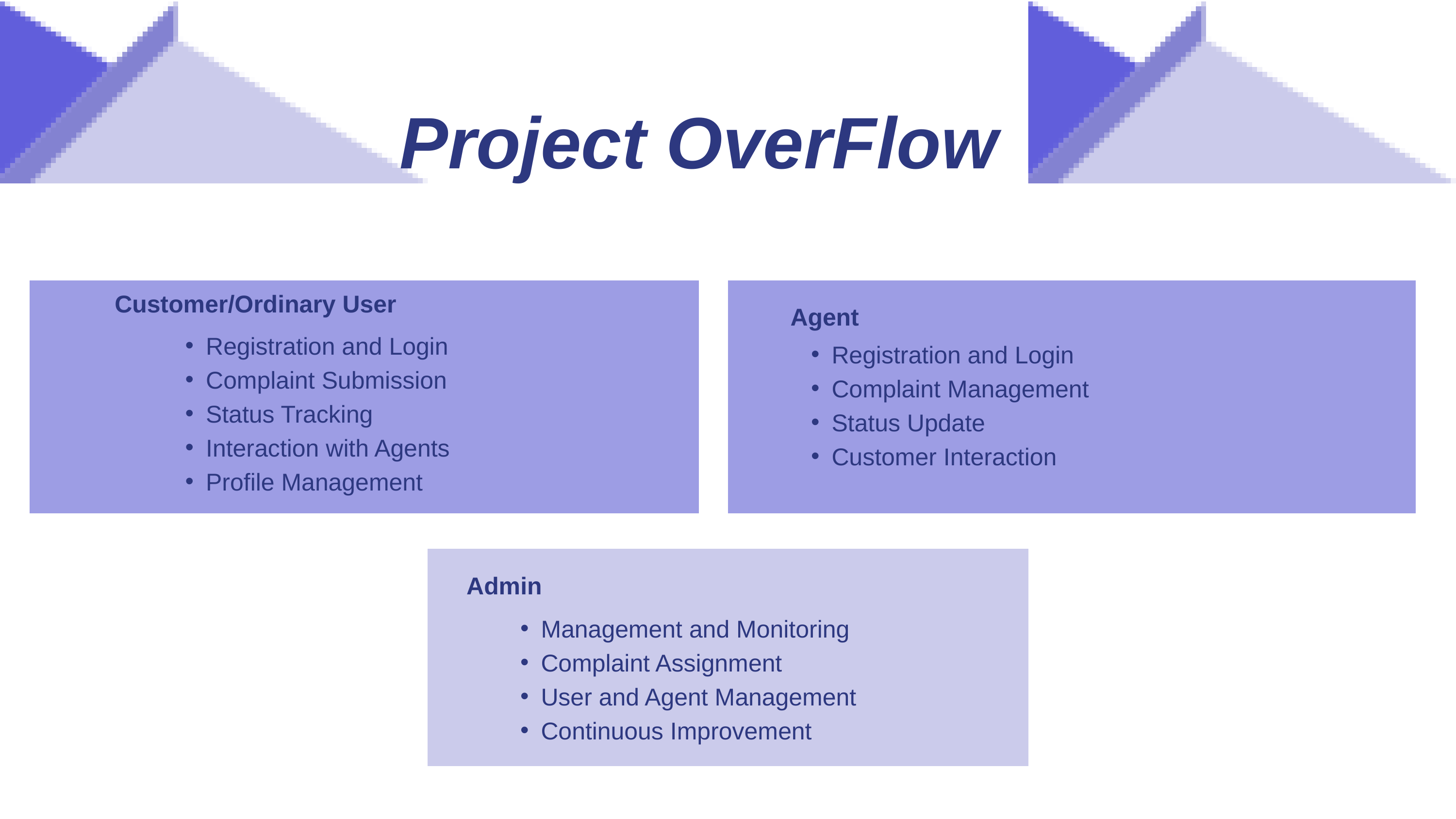

Project OverFlow

Customer/Ordinary User
Agent
Registration and Login
Complaint Submission
Status Tracking
Interaction with Agents
Profile Management
Registration and Login
Complaint Management
Status Update
Customer Interaction

Admin
Management and Monitoring
Complaint Assignment
User and Agent Management
Continuous Improvement